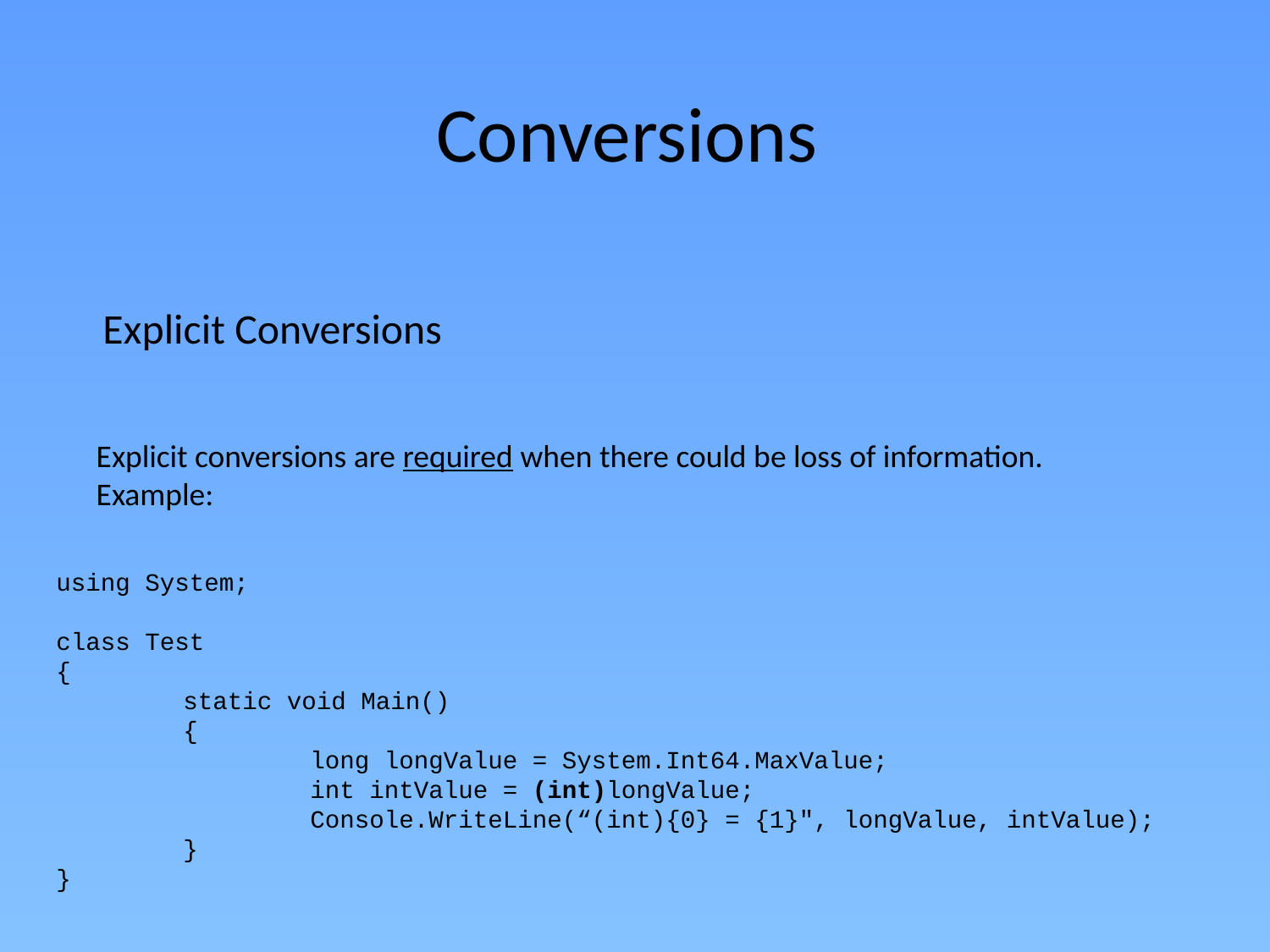

# Conversions
Explicit Conversions
Explicit conversions are required when there could be loss of information.
Example:
using System;

class Test
{
	static void Main()
	{
		long longValue = System.Int64.MaxValue;
		int intValue = (int)longValue;
		Console.WriteLine(“(int){0} = {1}", longValue, intValue);
	}
}